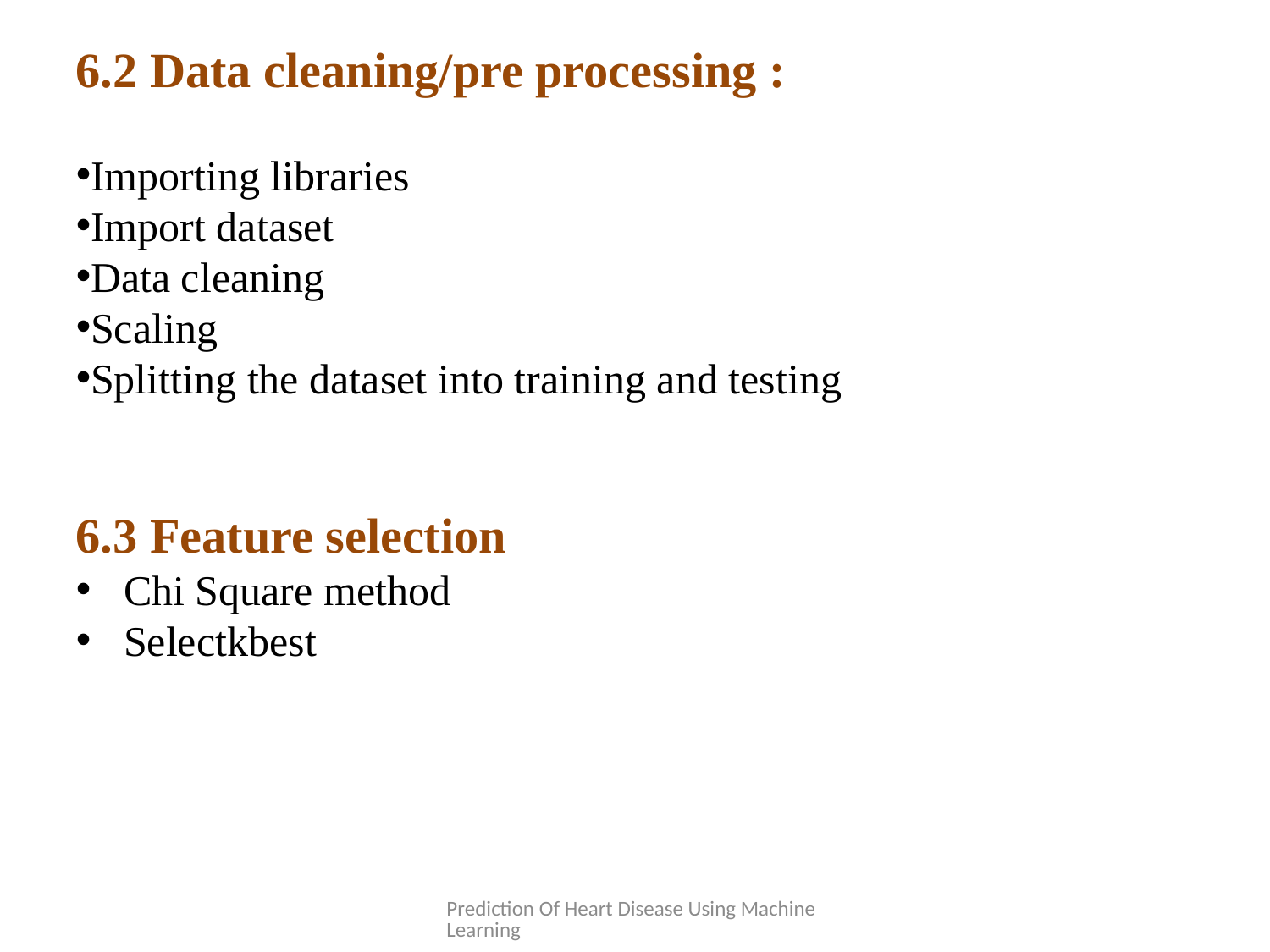

6.2 Data cleaning/pre processing :

Importing libraries
Import dataset
Data cleaning
Scaling
Splitting the dataset into training and testing

6.3 Feature selection
Chi Square method
Selectkbest

Prediction Of Heart Disease Using Machine Learning
15